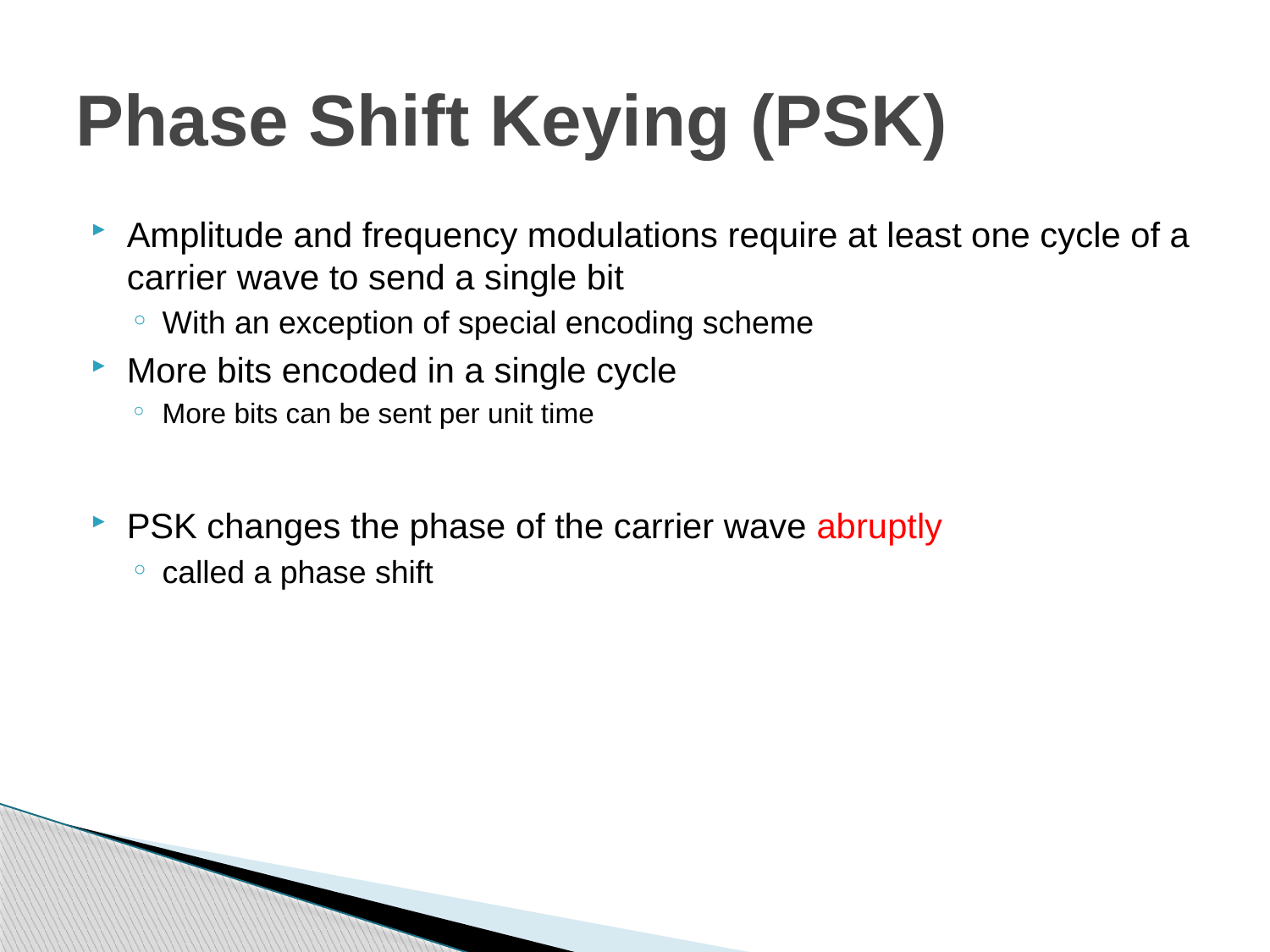

# Phase Shift Keying (PSK)
Amplitude and frequency modulations require at least one cycle of a carrier wave to send a single bit
With an exception of special encoding scheme
More bits encoded in a single cycle
More bits can be sent per unit time

PSK changes the phase of the carrier wave abruptly
called a phase shift